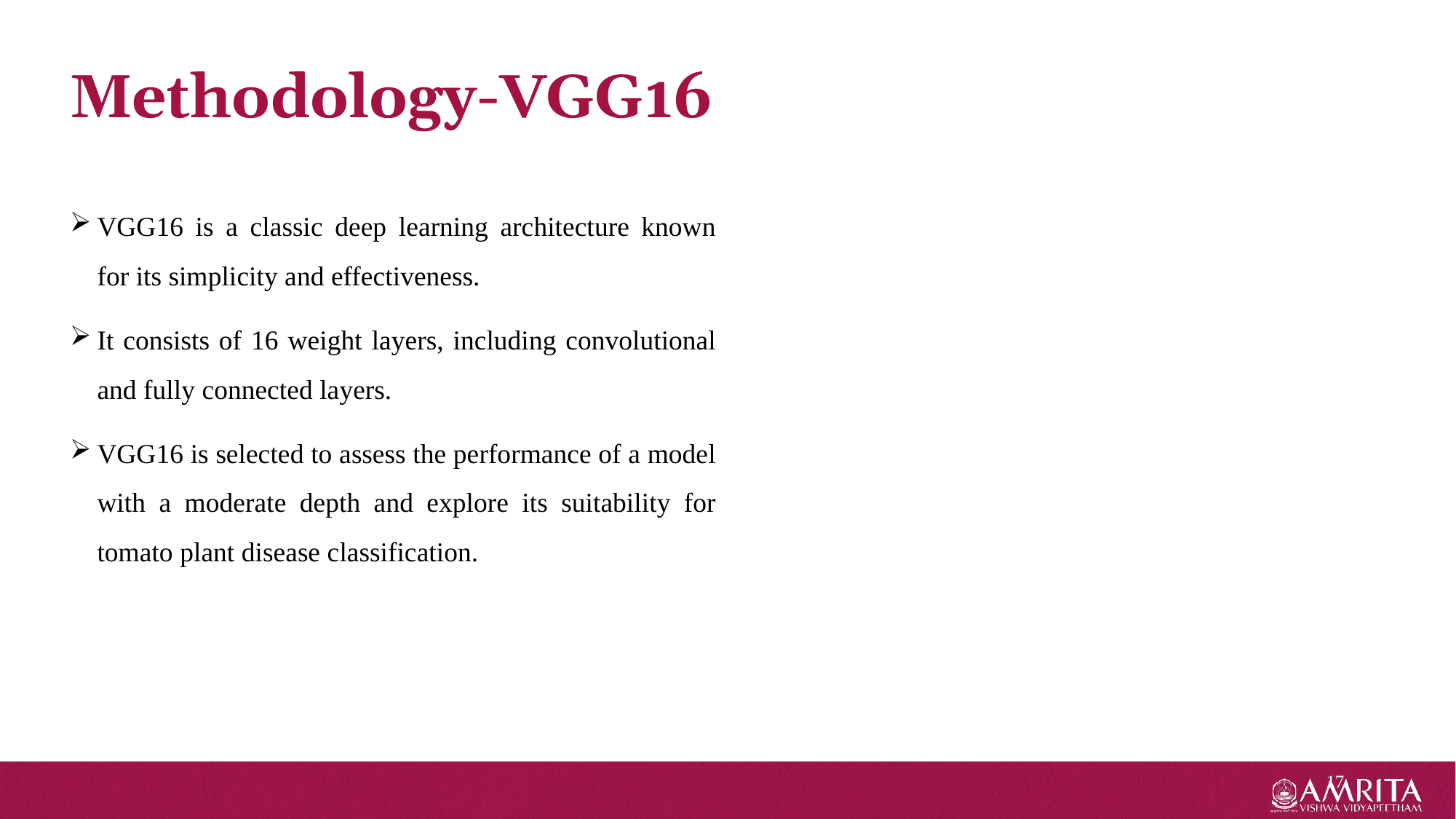

Methodology-VGG16
VGG16 is a classic deep learning architecture known for its simplicity and effectiveness.
It consists of 16 weight layers, including convolutional and fully connected layers.
VGG16 is selected to assess the performance of a model with a moderate depth and explore its suitability for tomato plant disease classification.
17